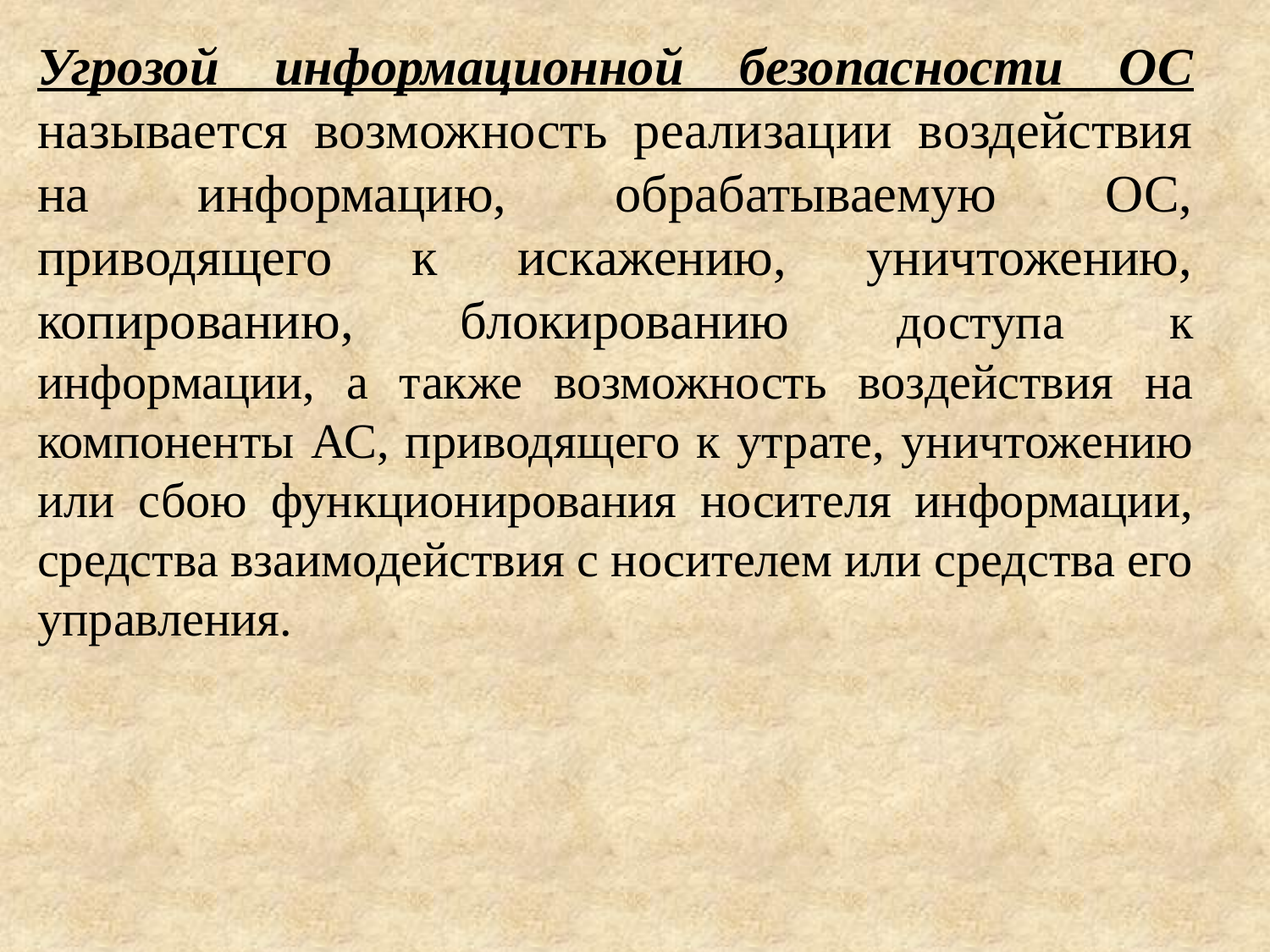

Угрозой информационной безопасности ОС называется возможность реализации воздействия на информацию, обрабатываемую ОС, приводящего к искажению, уничтожению, копированию, блокированию доступа к информации, а также возможность воздействия на компоненты АС, приводящего к утрате, уничтожению или сбою функционирования носителя информации, средства взаимодействия с носителем или средства его управления.